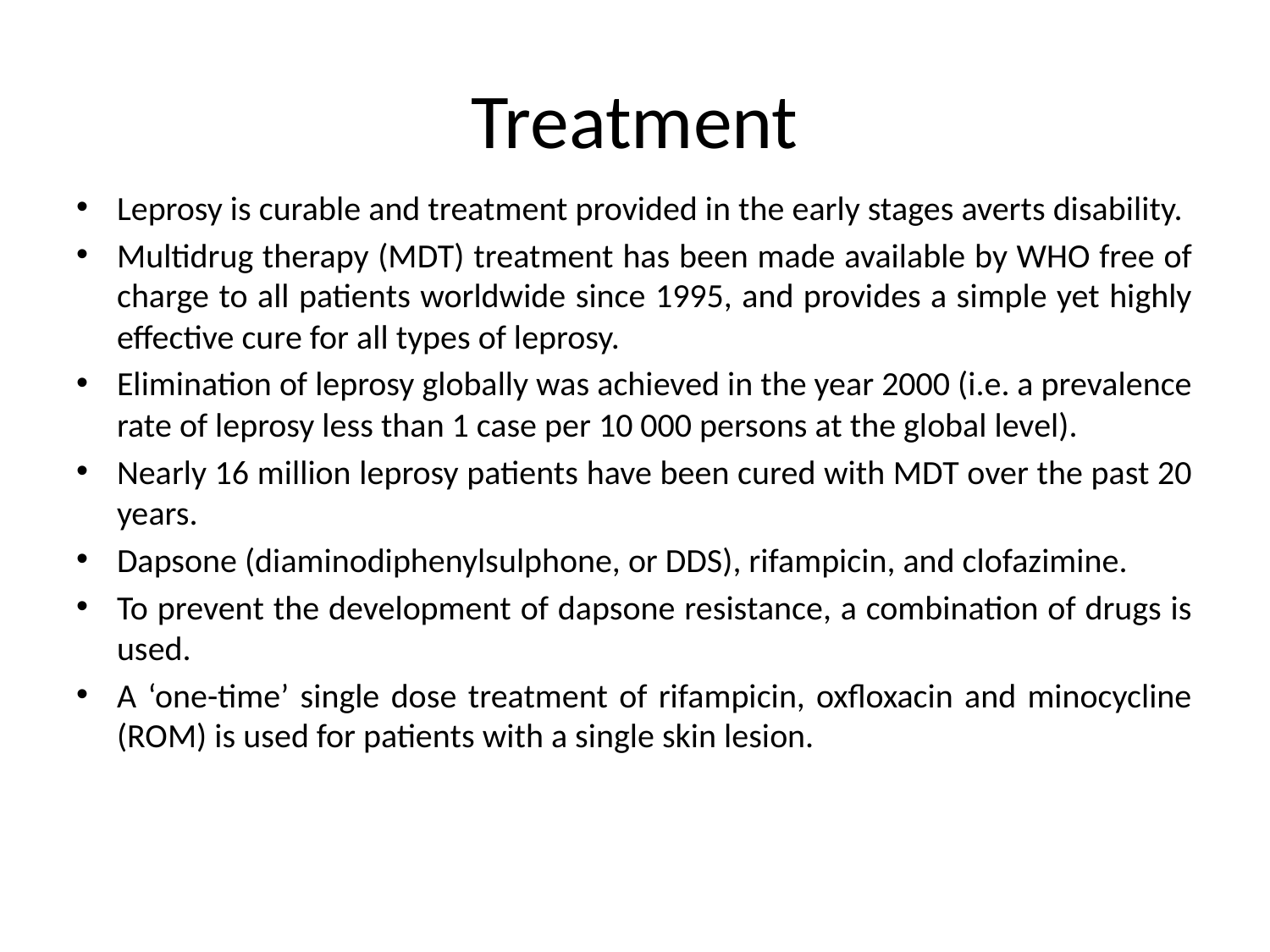

# Treatment
Leprosy is curable and treatment provided in the early stages averts disability.
Multidrug therapy (MDT) treatment has been made available by WHO free of charge to all patients worldwide since 1995, and provides a simple yet highly effective cure for all types of leprosy.
Elimination of leprosy globally was achieved in the year 2000 (i.e. a prevalence rate of leprosy less than 1 case per 10 000 persons at the global level).
Nearly 16 million leprosy patients have been cured with MDT over the past 20 years.
Dapsone (diaminodiphenylsulphone, or DDS), rifampicin, and clofazimine.
To prevent the development of dapsone resistance, a combination of drugs is used.
A ‘one-time’ single dose treatment of rifampicin, oxfloxacin and minocycline (ROM) is used for patients with a single skin lesion.